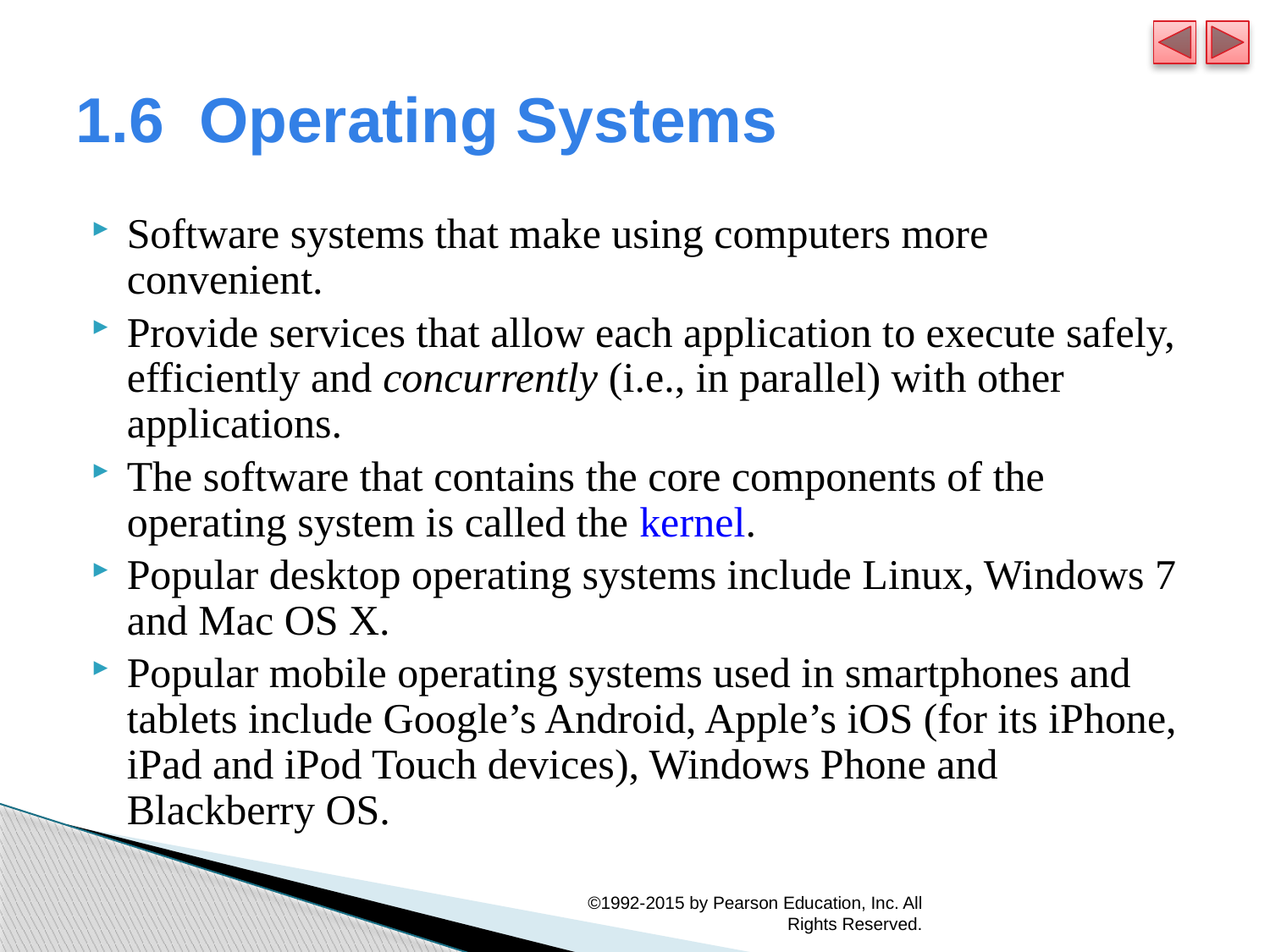

# 1.6  Operating Systems
Software systems that make using computers more convenient.
Provide services that allow each application to execute safely, efficiently and concurrently (i.e., in parallel) with other applications.
The software that contains the core components of the operating system is called the kernel.
Popular desktop operating systems include Linux, Windows 7 and Mac OS X.
Popular mobile operating systems used in smartphones and tablets include Google’s Android, Apple’s iOS (for its iPhone, iPad and iPod Touch devices), Windows Phone and Blackberry OS.
©1992-2015 by Pearson Education, Inc. All Rights Reserved.